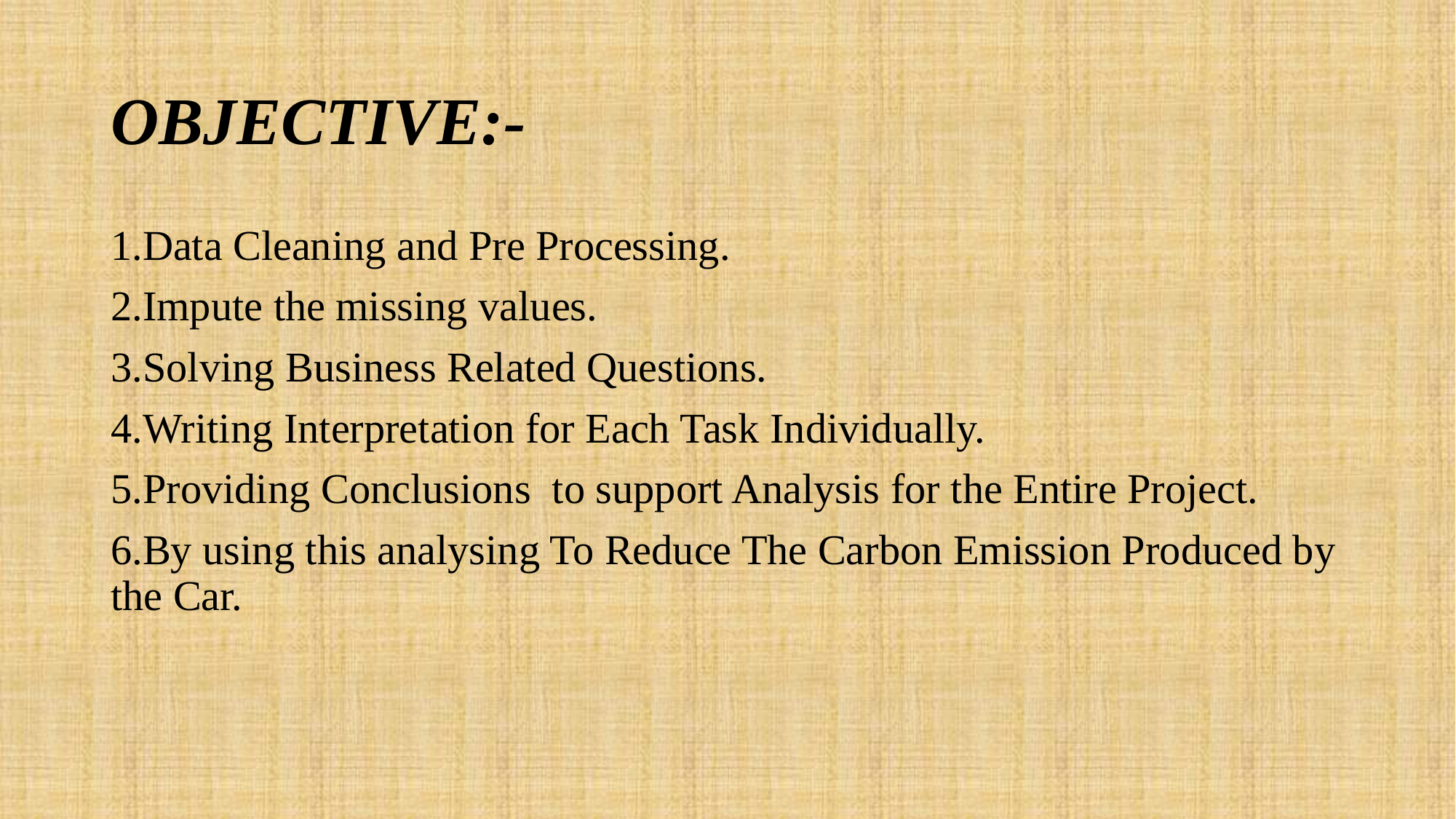

# OBJECTIVE:-
1.Data Cleaning and Pre Processing.
2.Impute the missing values.
3.Solving Business Related Questions.
4.Writing Interpretation for Each Task Individually.
5.Providing Conclusions  to support Analysis for the Entire Project.
6.By using this analysing To Reduce The Carbon Emission Produced by the Car.